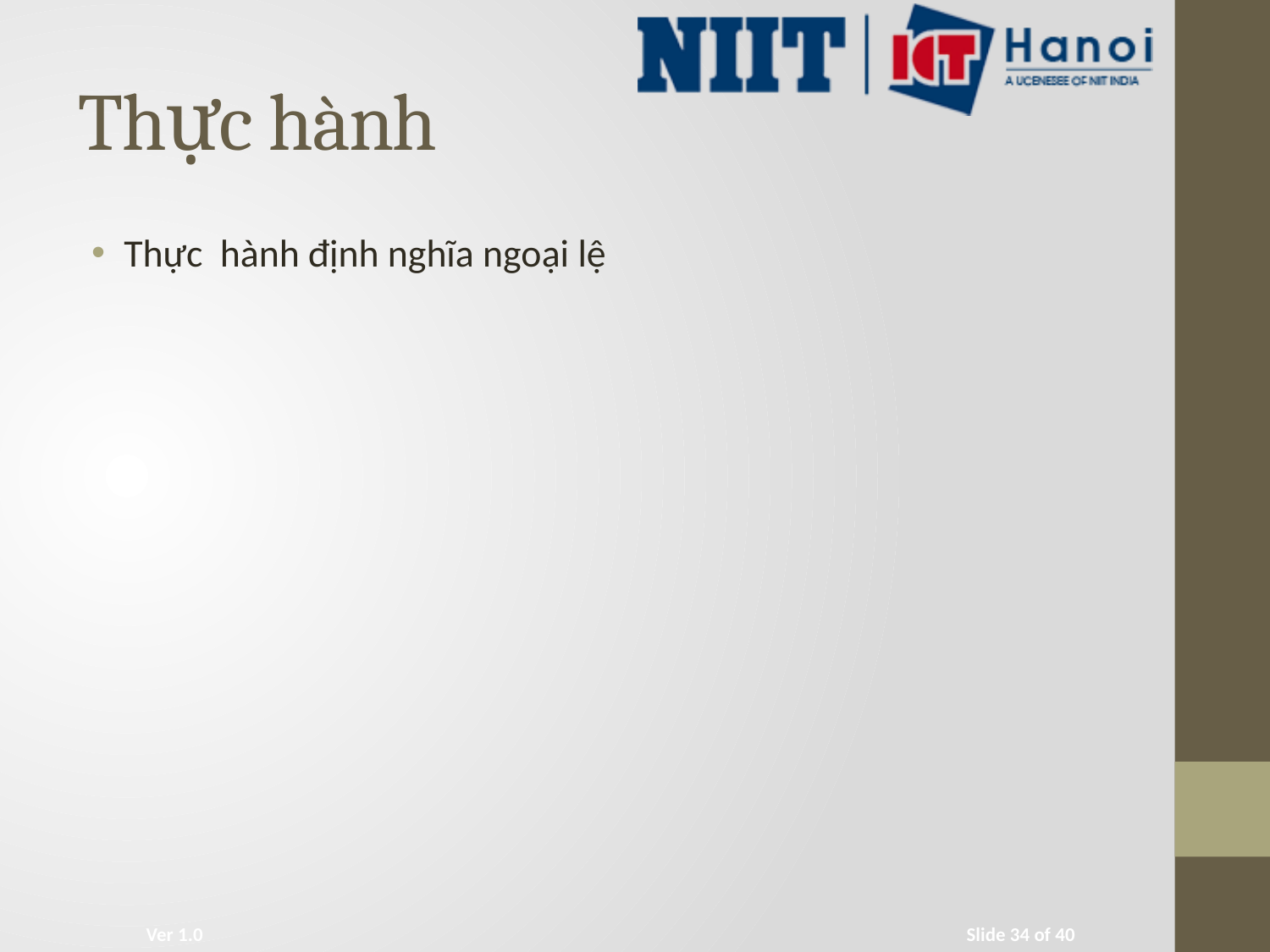

# Thực hành
Thực  hành định nghĩa ngoại lệ